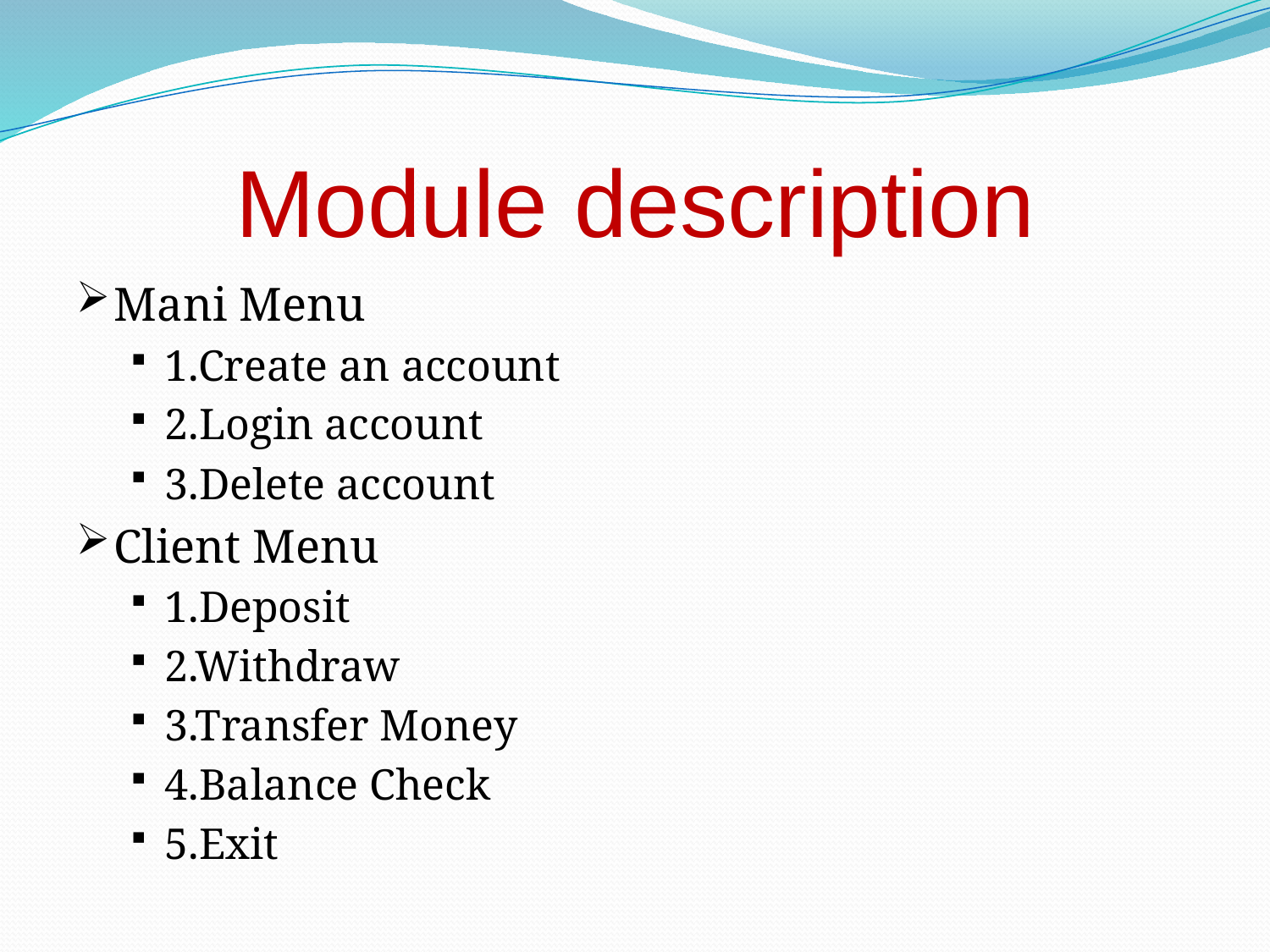

# Module description
Mani Menu
1.Create an account
2.Login account
3.Delete account
Client Menu
1.Deposit
2.Withdraw
3.Transfer Money
4.Balance Check
5.Exit